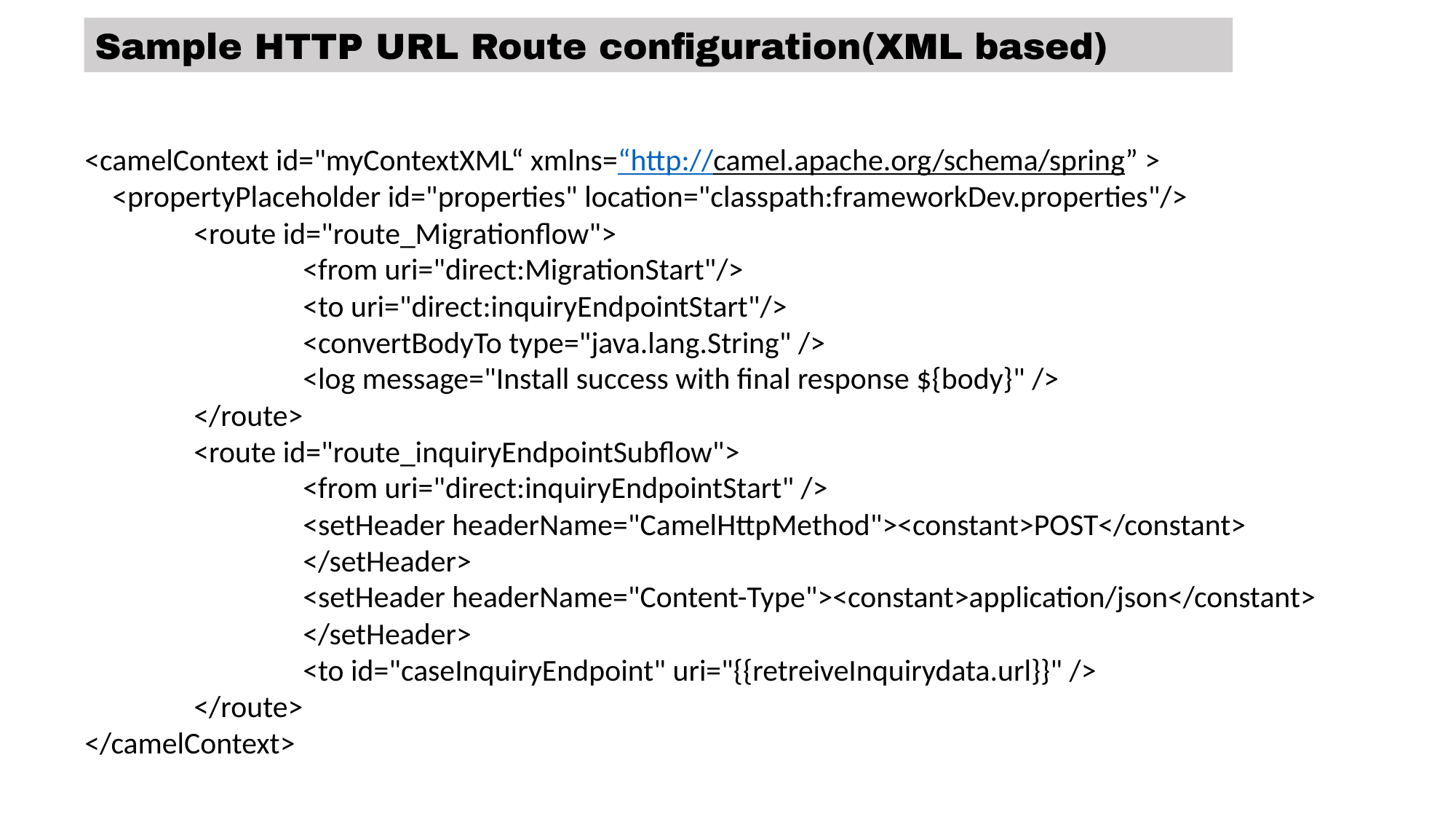

Sample HTTP URL Route configuration(XML based)
#

<camelContext id="myContextXML“ xmlns=“http://camel.apache.org/schema/spring” >
    <propertyPlaceholder id="properties" location="classpath:frameworkDev.properties"/>
	<route id="route_Migrationflow">
		<from uri="direct:MigrationStart"/>
		<to uri="direct:inquiryEndpointStart"/>
		<convertBodyTo type="java.lang.String" />
        		<log message="Install success with final response ${body}" />
	</route>
	<route id="route_inquiryEndpointSubflow">
		<from uri="direct:inquiryEndpointStart" />
		<setHeader headerName="CamelHttpMethod"><constant>POST</constant>
		</setHeader>
		<setHeader headerName="Content-Type"><constant>application/json</constant>
		</setHeader>
		<to id="caseInquiryEndpoint" uri="{{retreiveInquirydata.url}}" />
	</route>
</camelContext>